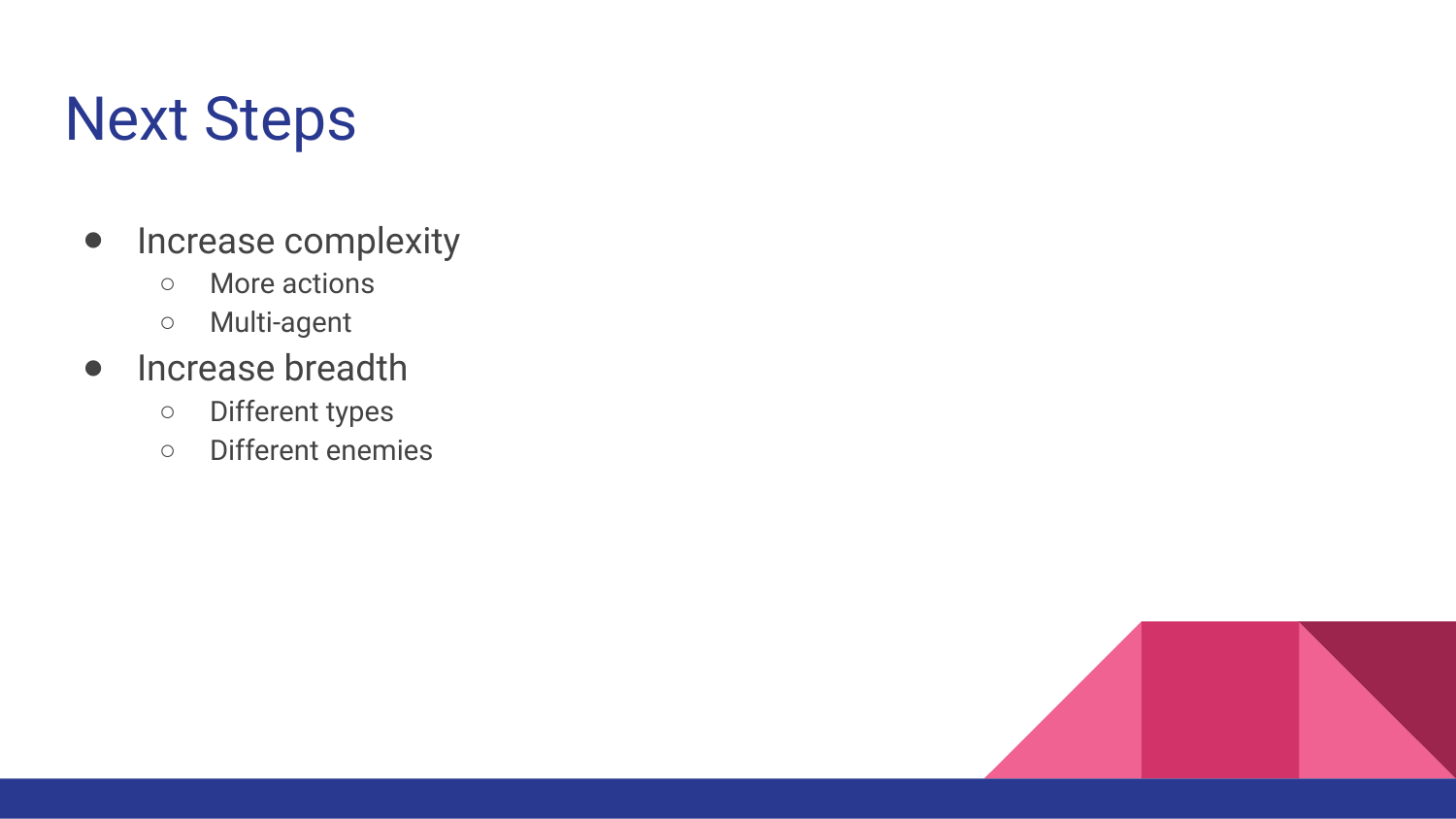

# Next Steps
Increase complexity
More actions
Multi-agent
Increase breadth
Different types
Different enemies